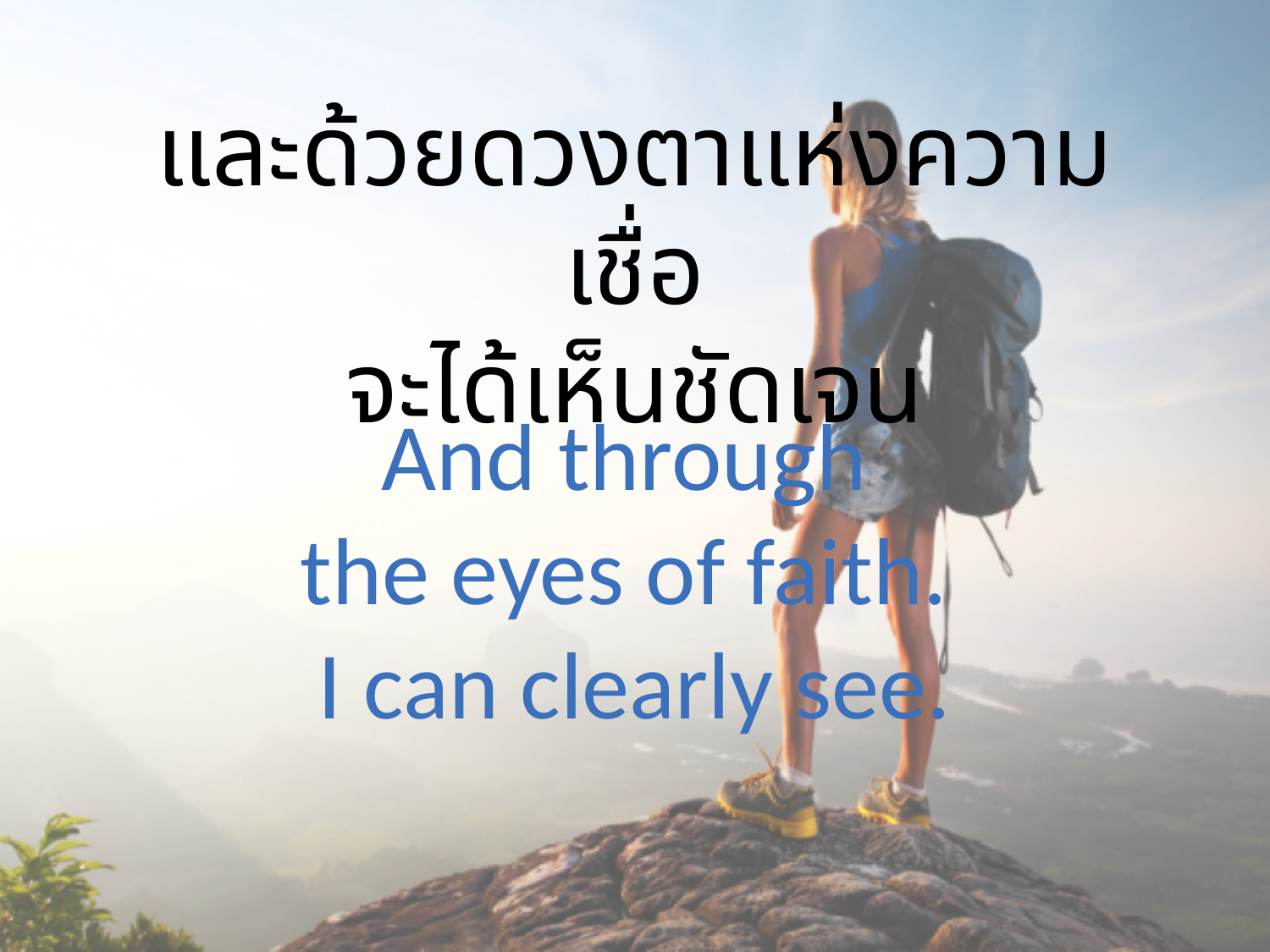

และด้วยดวงตาแห่งความเชื่อ
จะได้เห็นชัดเจน
And through
the eyes of faith.
I can clearly see.